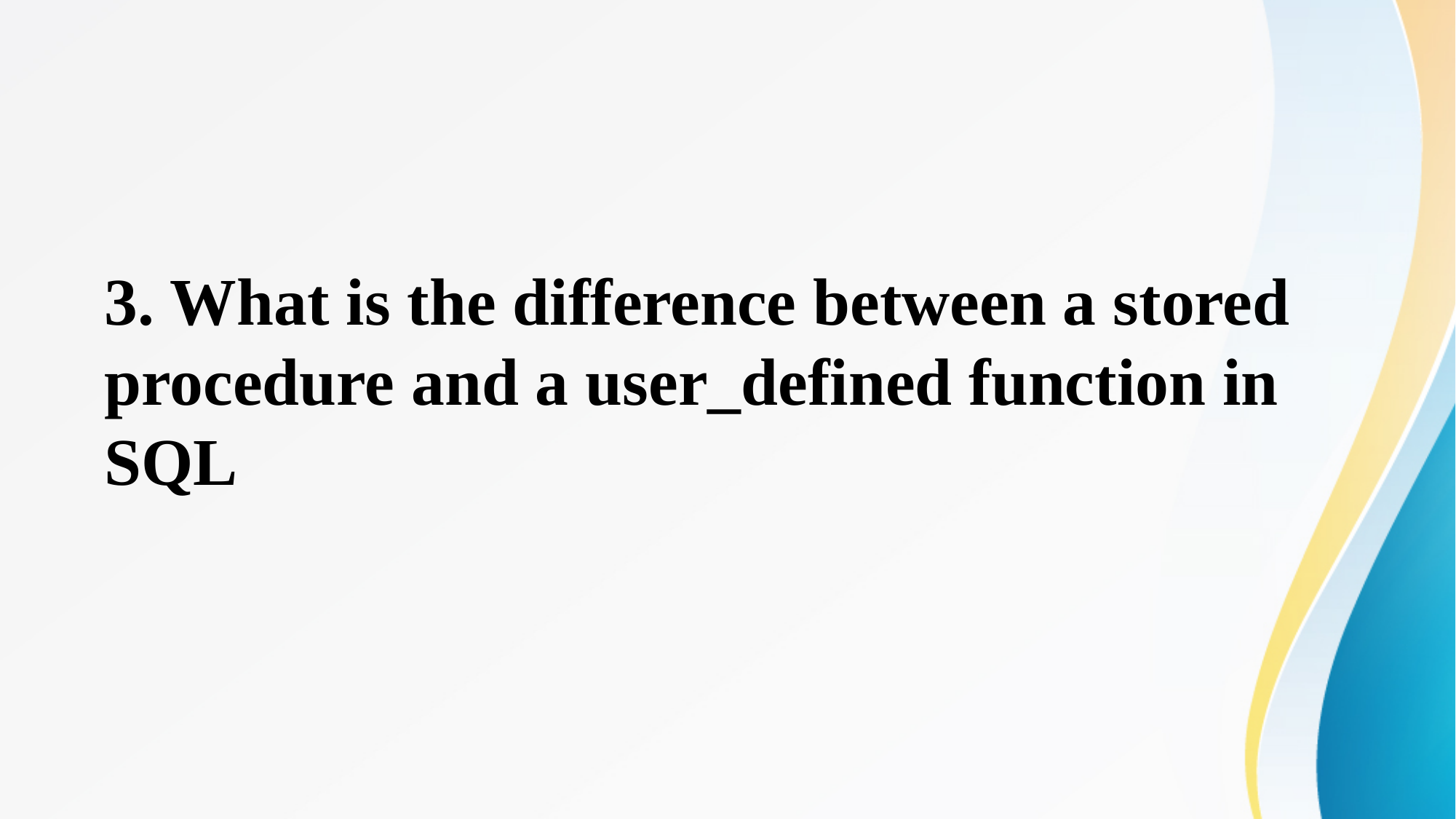

3. What is the difference between a stored procedure and a user_defined function in SQL